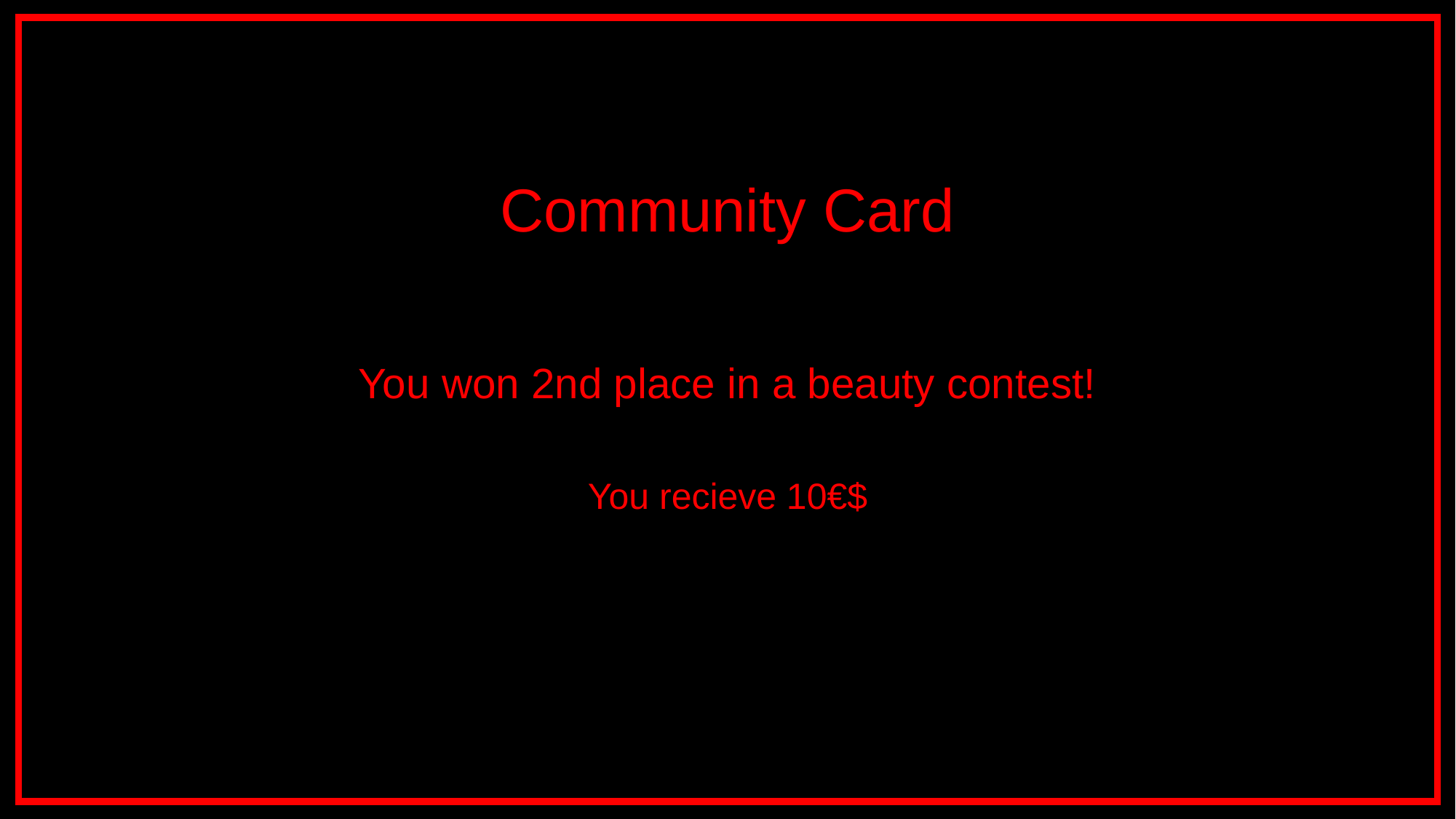

Community Card
You won 2nd place in a beauty contest!

You recieve 10€$